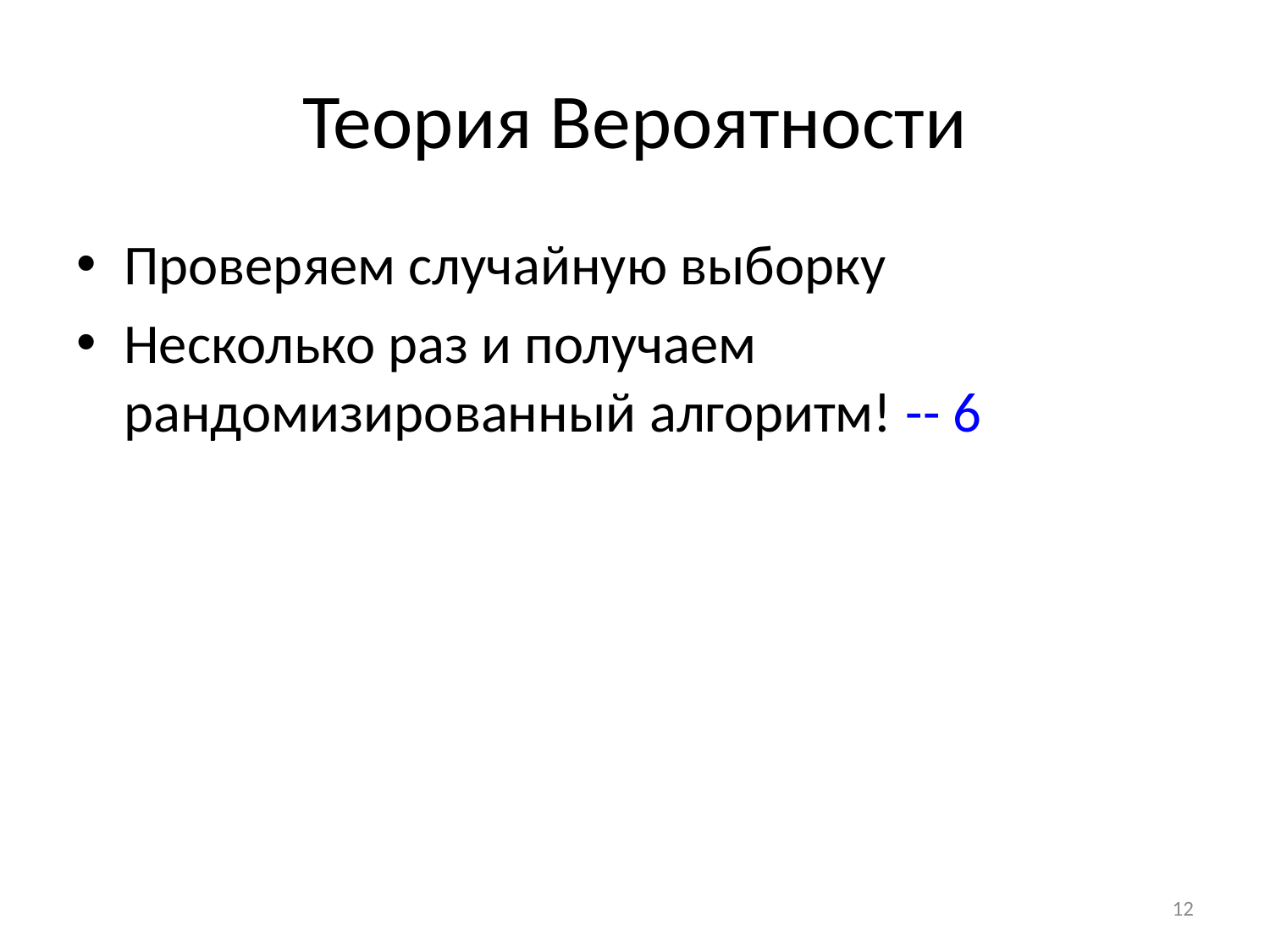

# Теория Вероятности
Проверяем случайную выборку
Несколько раз и получаем рандомизированный алгоритм! -- 6
12